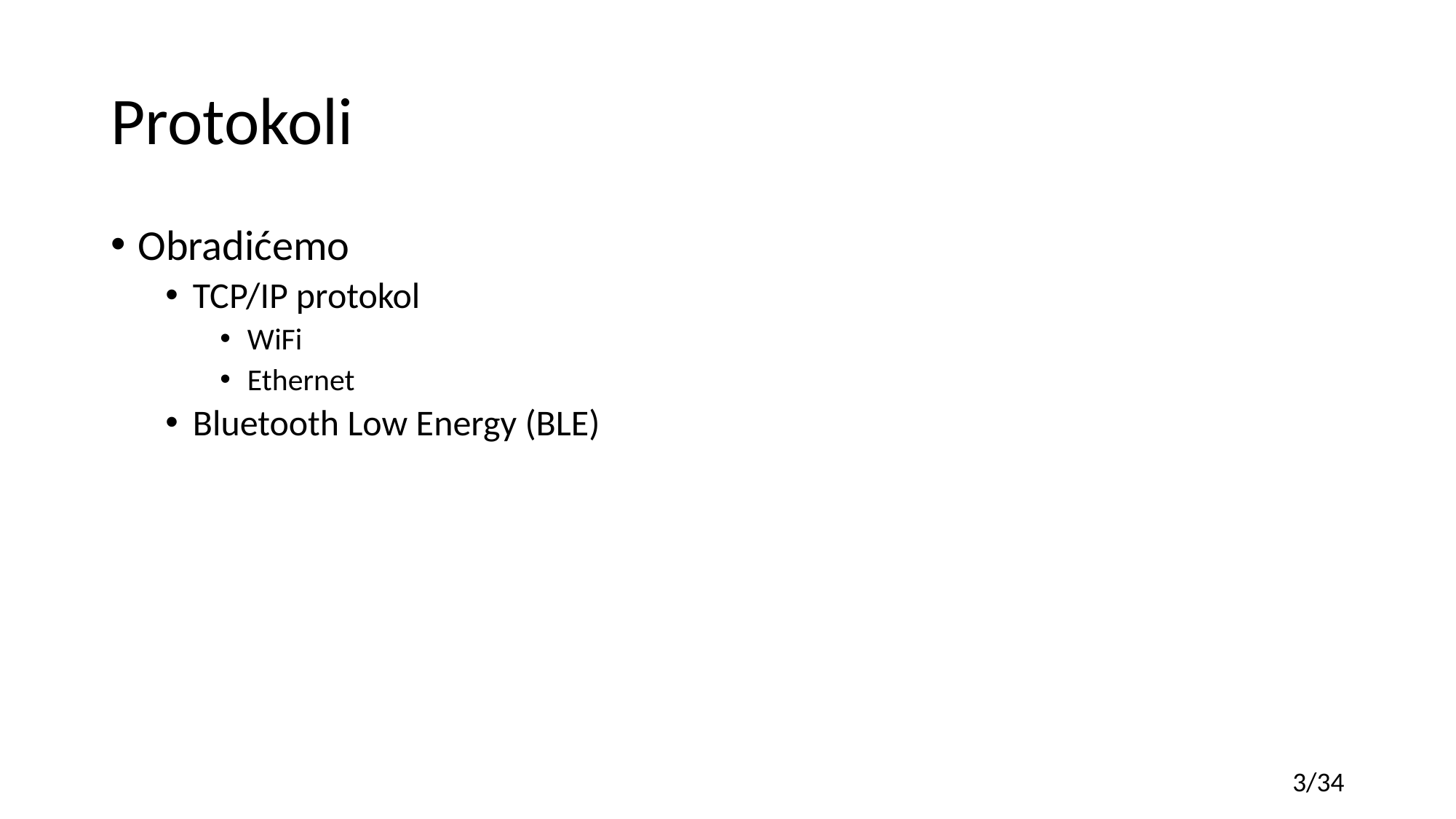

# Protokoli
Obradićemo
TCP/IP protokol
WiFi
Ethernet
Bluetooth Low Energy (BLE)